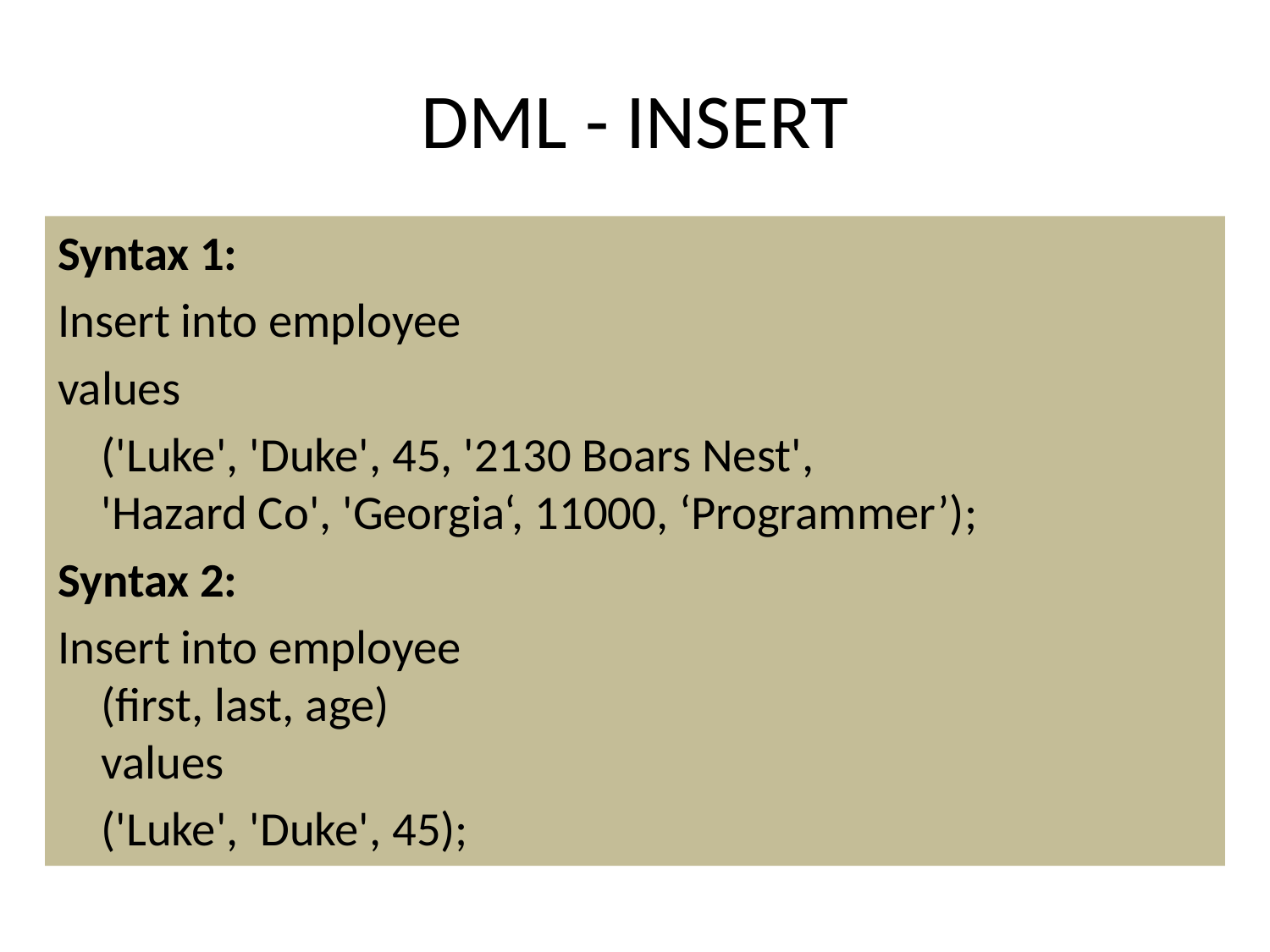

# DML - INSERT
Syntax 1:
Insert into employee
values
	('Luke', 'Duke', 45, '2130 Boars Nest',
'Hazard Co', 'Georgia‘, 11000, ‘Programmer’);
Syntax 2:
Insert into employee
(first, last, age)
values
	('Luke', 'Duke', 45);